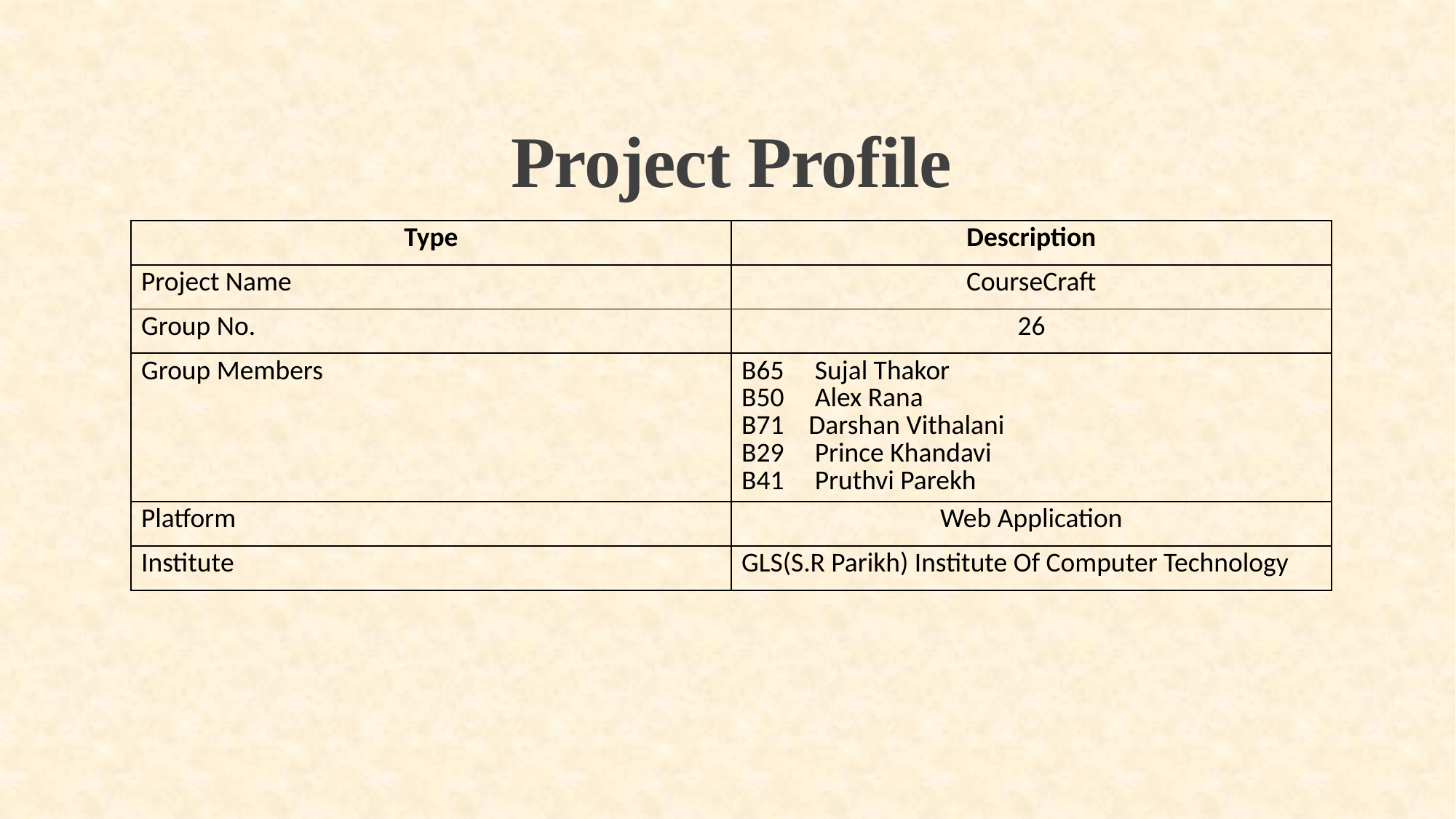

# Project Profile
| Type | Description |
| --- | --- |
| Project Name | CourseCraft |
| Group No. | 26 |
| Group Members | B65 Sujal Thakor B50 Alex Rana B71 Darshan Vithalani B29 Prince Khandavi B41 Pruthvi Parekh |
| Platform | Web Application |
| Institute | GLS(S.R Parikh) Institute Of Computer Technology |